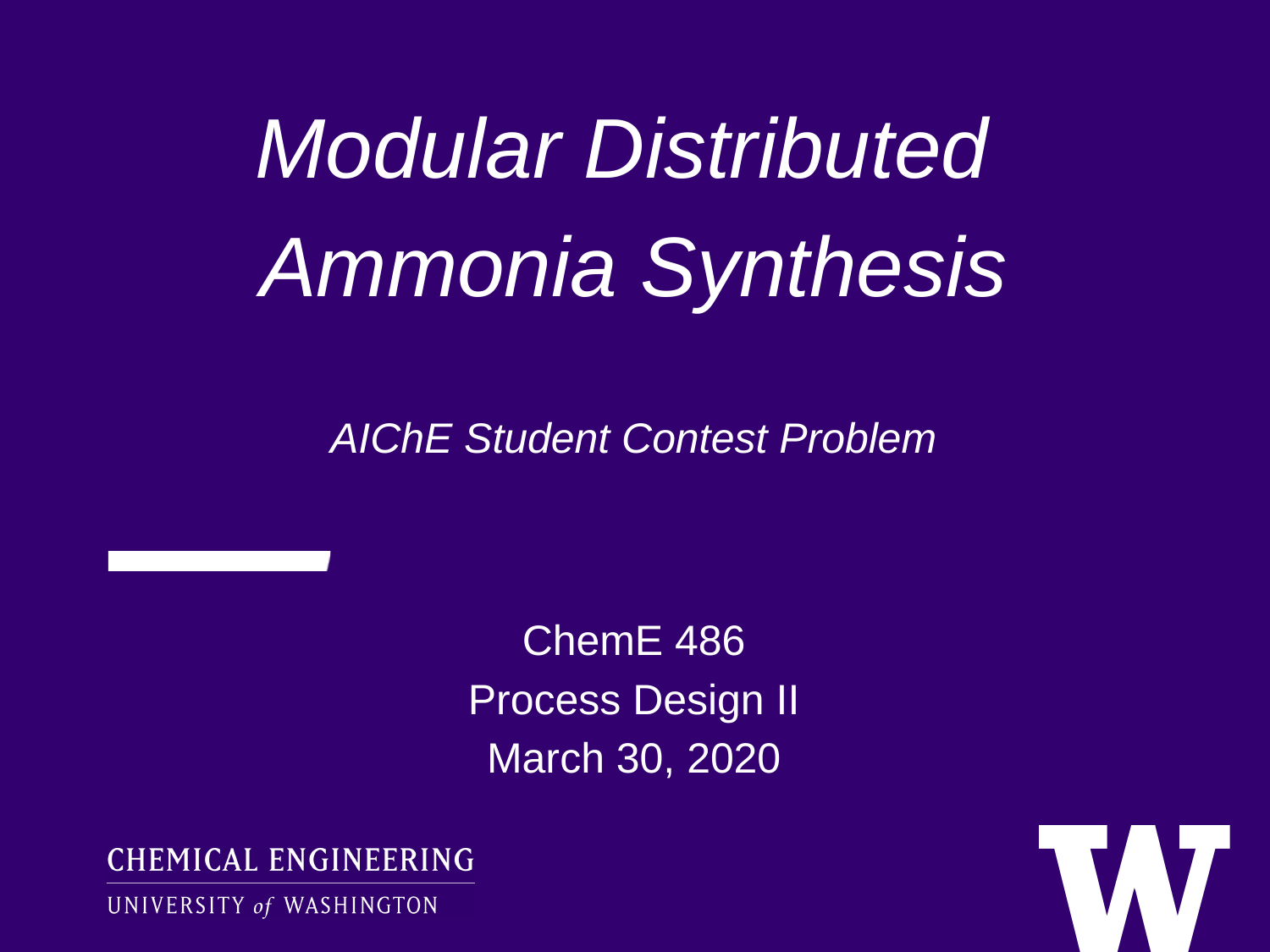

Modular Distributed
Ammonia Synthesis

AIChE Student Contest Problem
ChemE 486
Process Design II
March 30, 2020